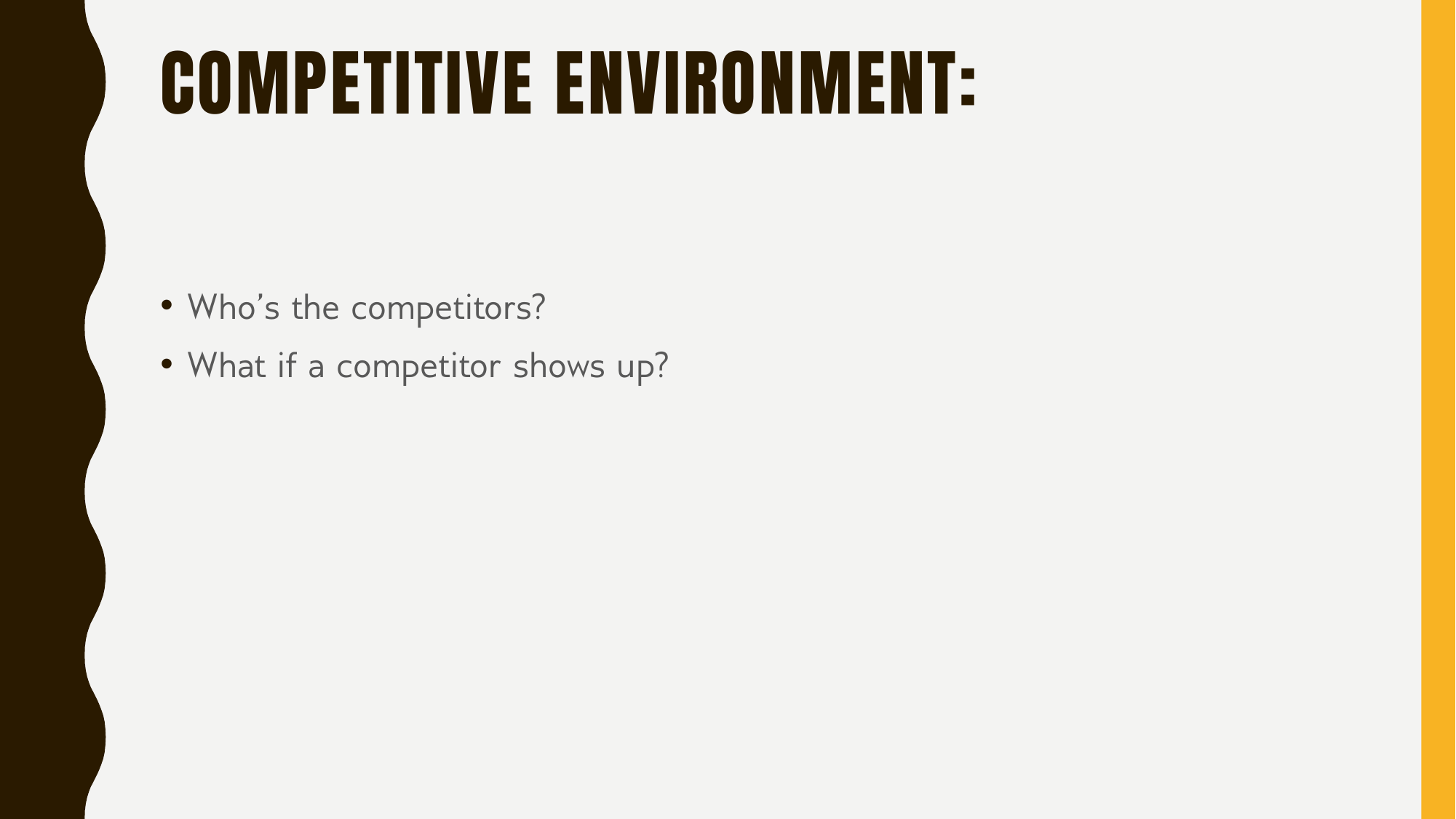

# Competitive environment:
Who’s the competitors?
What if a competitor shows up?